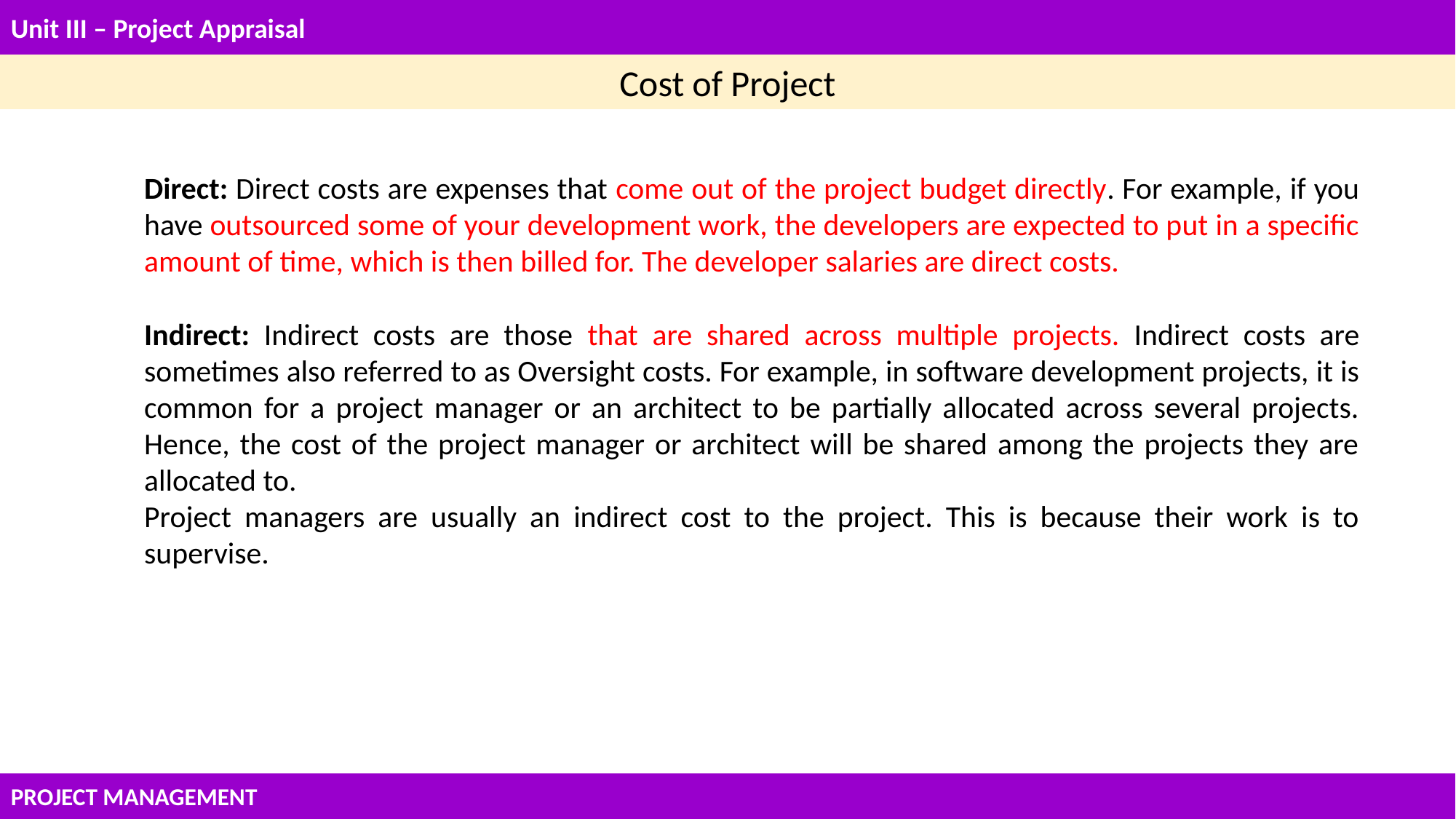

Unit III – Project Appraisal
Cost of Project
Direct: Direct costs are expenses that come out of the project budget directly. For example, if you have outsourced some of your development work, the developers are expected to put in a specific amount of time, which is then billed for. The developer salaries are direct costs.

Indirect: Indirect costs are those that are shared across multiple projects. Indirect costs are sometimes also referred to as Oversight costs. For example, in software development projects, it is common for a project manager or an architect to be partially allocated across several projects. Hence, the cost of the project manager or architect will be shared among the projects they are allocated to.
Project managers are usually an indirect cost to the project. This is because their work is to supervise.
PROJECT MANAGEMENT